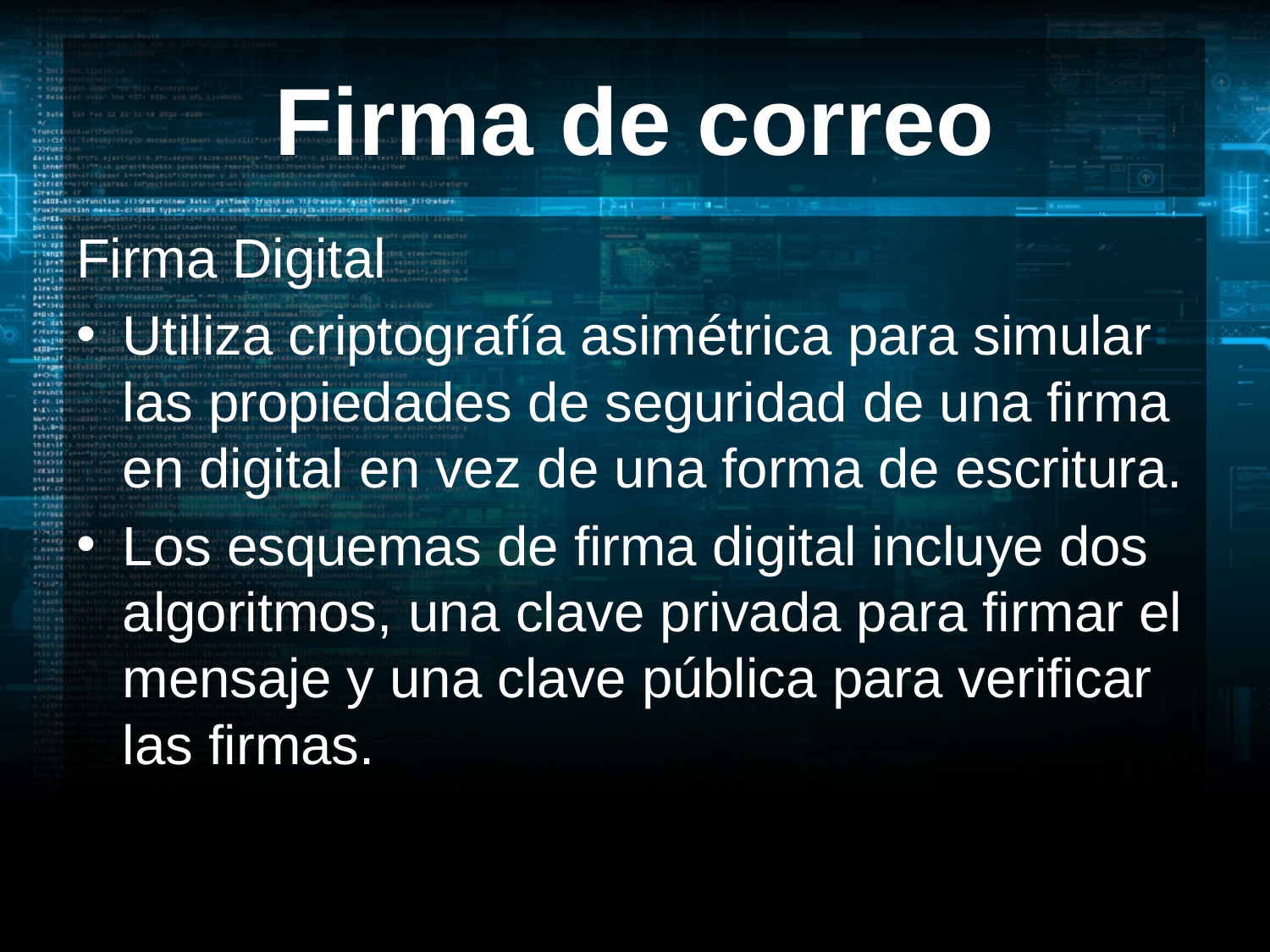

# Firma de correo
Firma Digital
Utiliza criptografía asimétrica para simular las propiedades de seguridad de una firma en digital en vez de una forma de escritura.
Los esquemas de firma digital incluye dos algoritmos, una clave privada para firmar el mensaje y una clave pública para verificar las firmas.